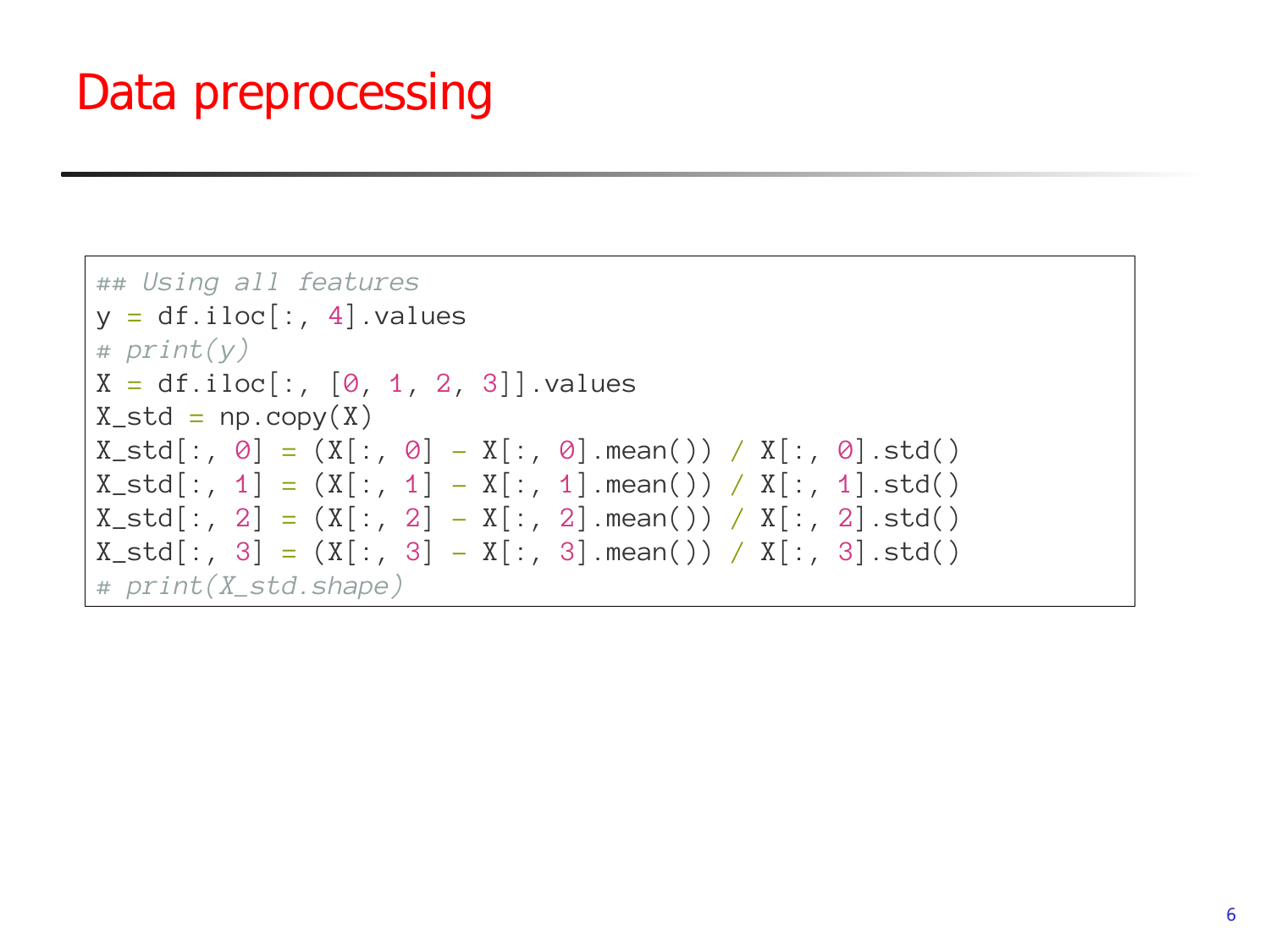

# Data preprocessing

## Using all features
y = df.iloc[:, 4].values
# print(y)
X = df.iloc[:, [0, 1, 2, 3]].values
X_std = np.copy(X)
X_std[:, 0] = (X[:, 0] - X[:, 0].mean()) / X[:, 0].std()
X_std[:, 1] = (X[:, 1] - X[:, 1].mean()) / X[:, 1].std()
X_std[:, 2] = (X[:, 2] - X[:, 2].mean()) / X[:, 2].std()
X_std[:, 3] = (X[:, 3] - X[:, 3].mean()) / X[:, 3].std()
# print(X_std.shape)
6